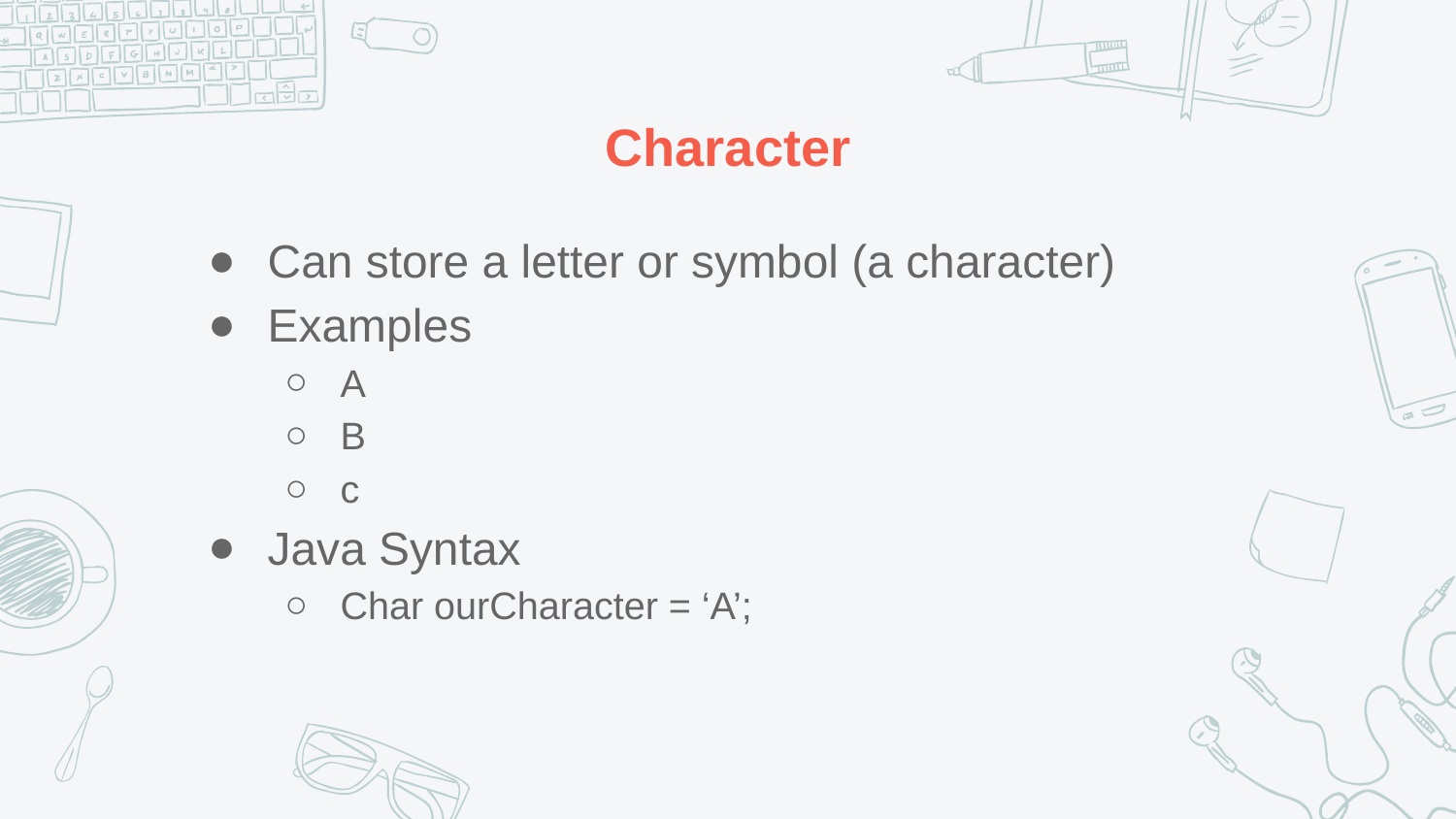

# Character
Can store a letter or symbol (a character)
Examples
A
B
c
Java Syntax
Char ourCharacter = ‘A’;